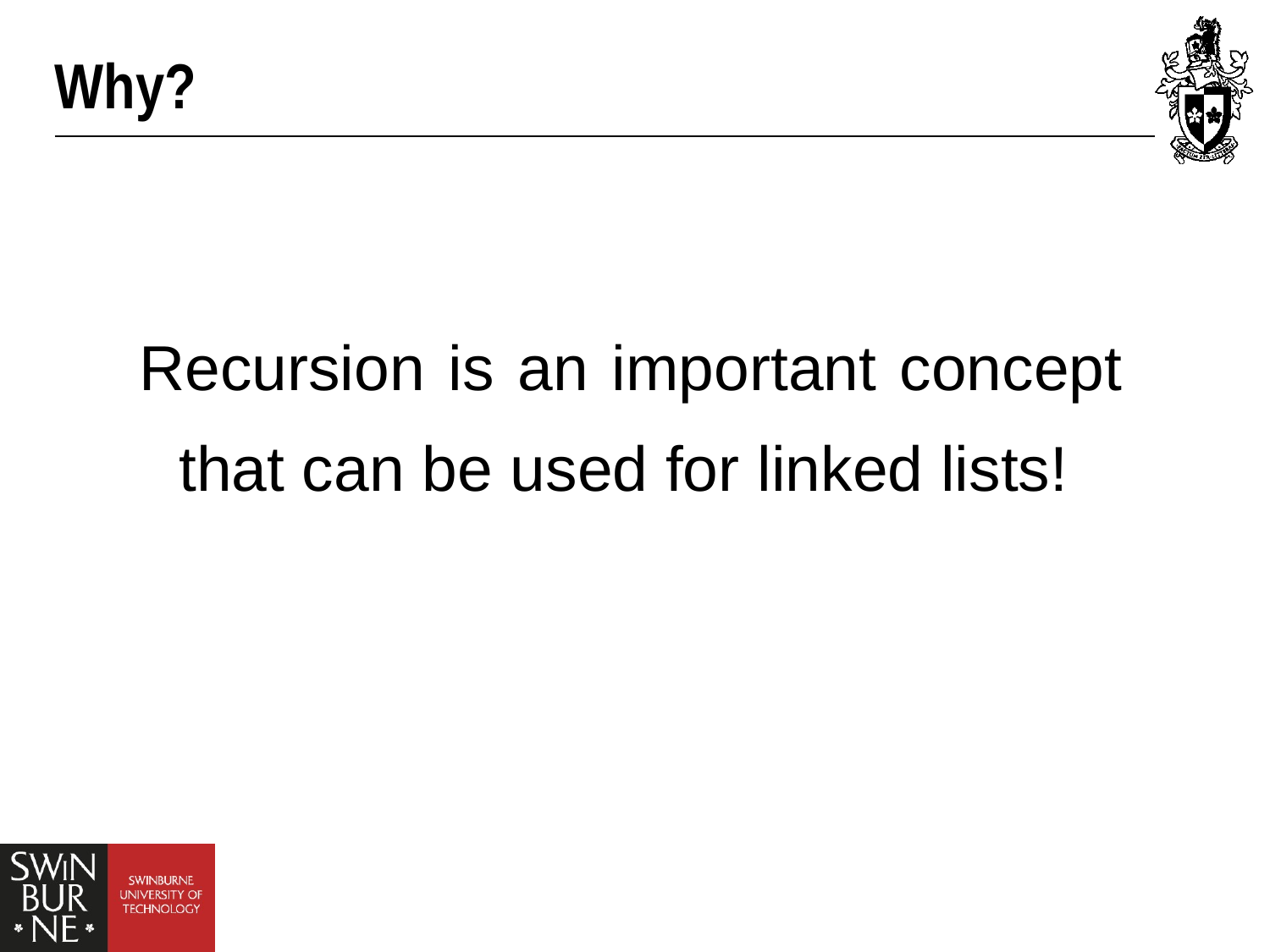

Why?
Recursion is an important concept that can be used for linked lists!